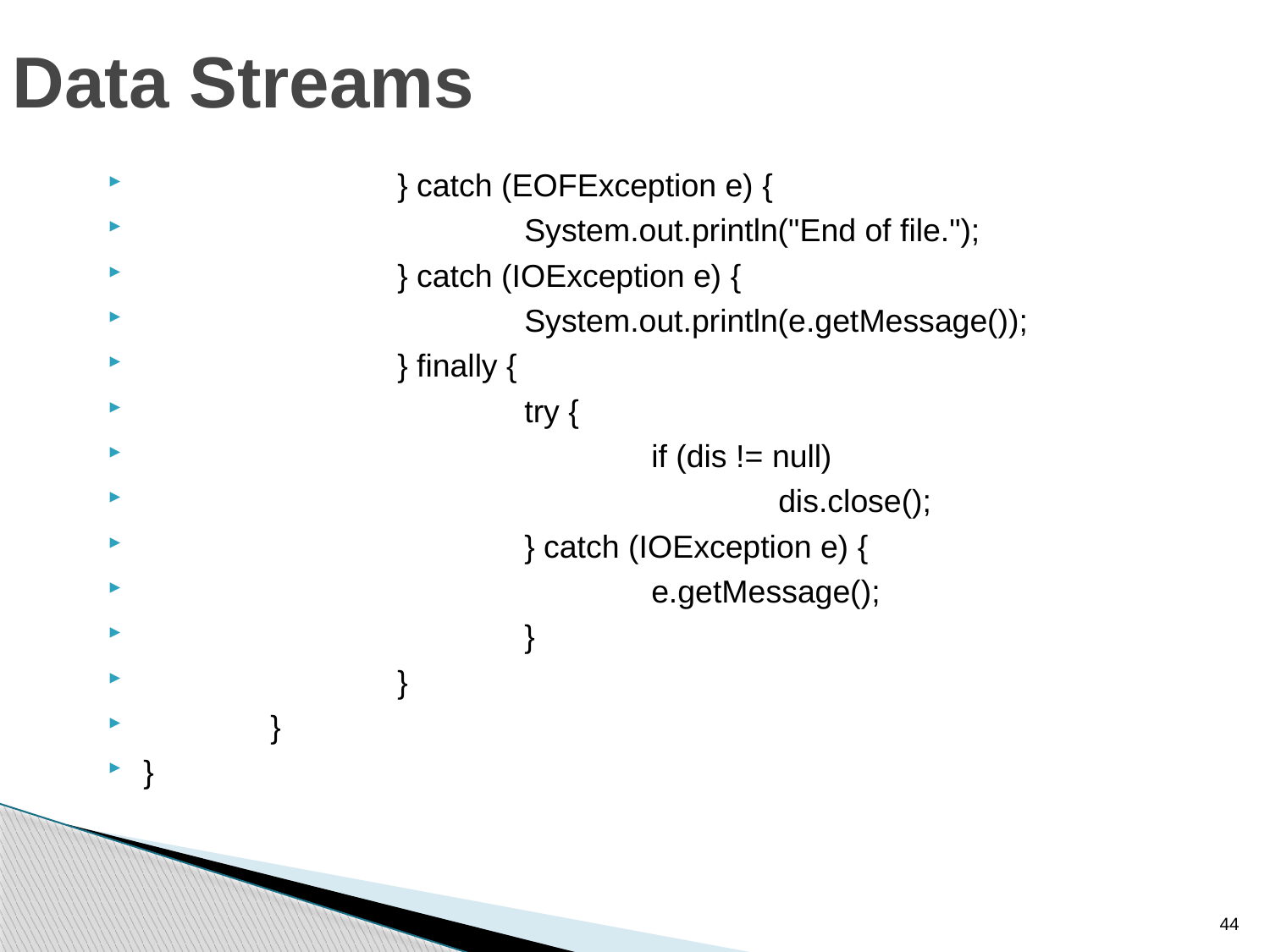

# Data Streams
		} catch (EOFException e) {
			System.out.println("End of file.");
		} catch (IOException e) {
			System.out.println(e.getMessage());
		} finally {
			try {
				if (dis != null)
					dis.close();
			} catch (IOException e) {
				e.getMessage();
			}
		}
	}
}

44